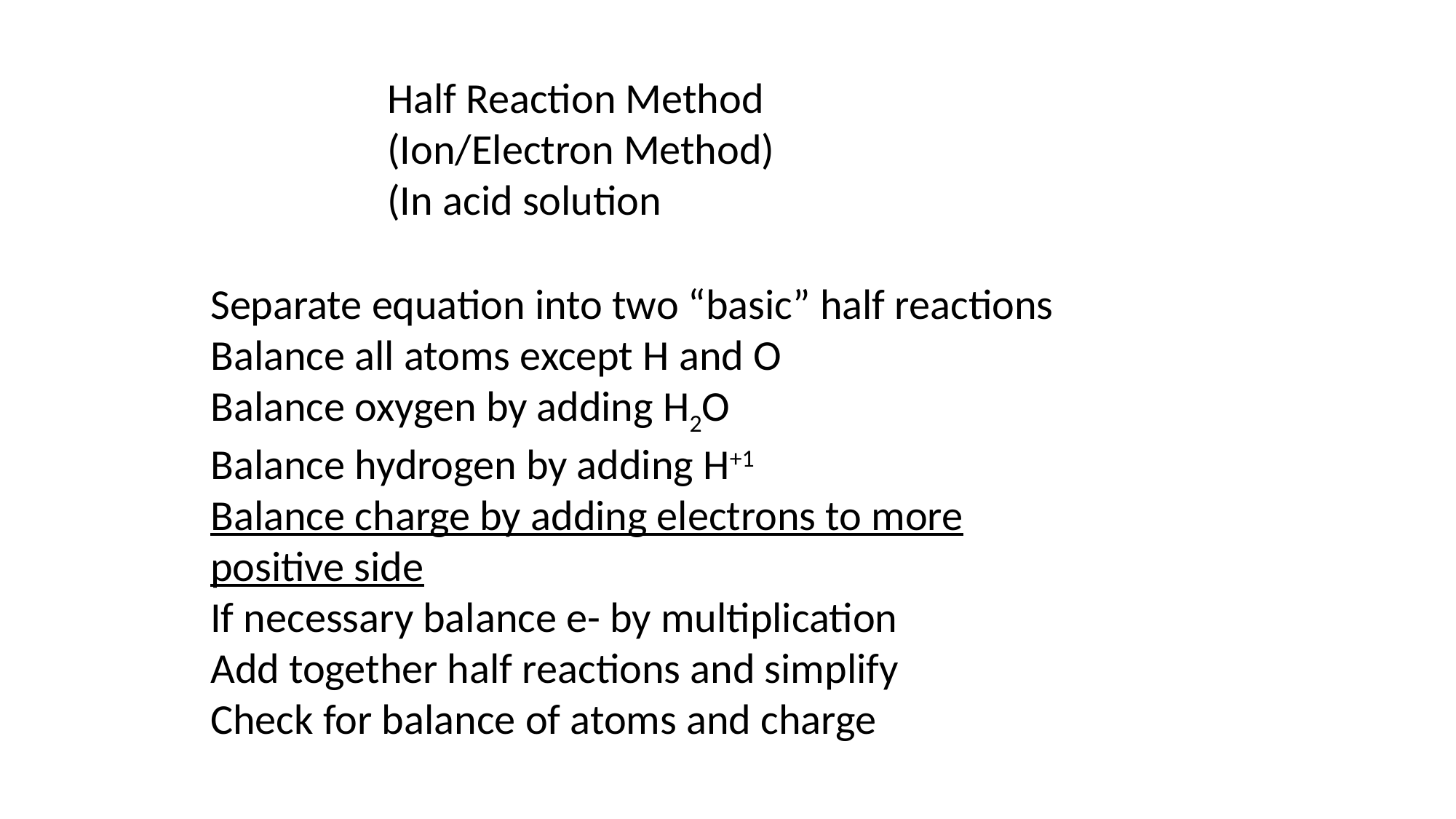

Half Reaction Method
(Ion/Electron Method)
(In acid solution
Separate equation into two “basic” half reactions
Balance all atoms except H and O
Balance oxygen by adding H2O
Balance hydrogen by adding H+1
Balance charge by adding electrons to more positive side
If necessary balance e- by multiplication
Add together half reactions and simplify
Check for balance of atoms and charge